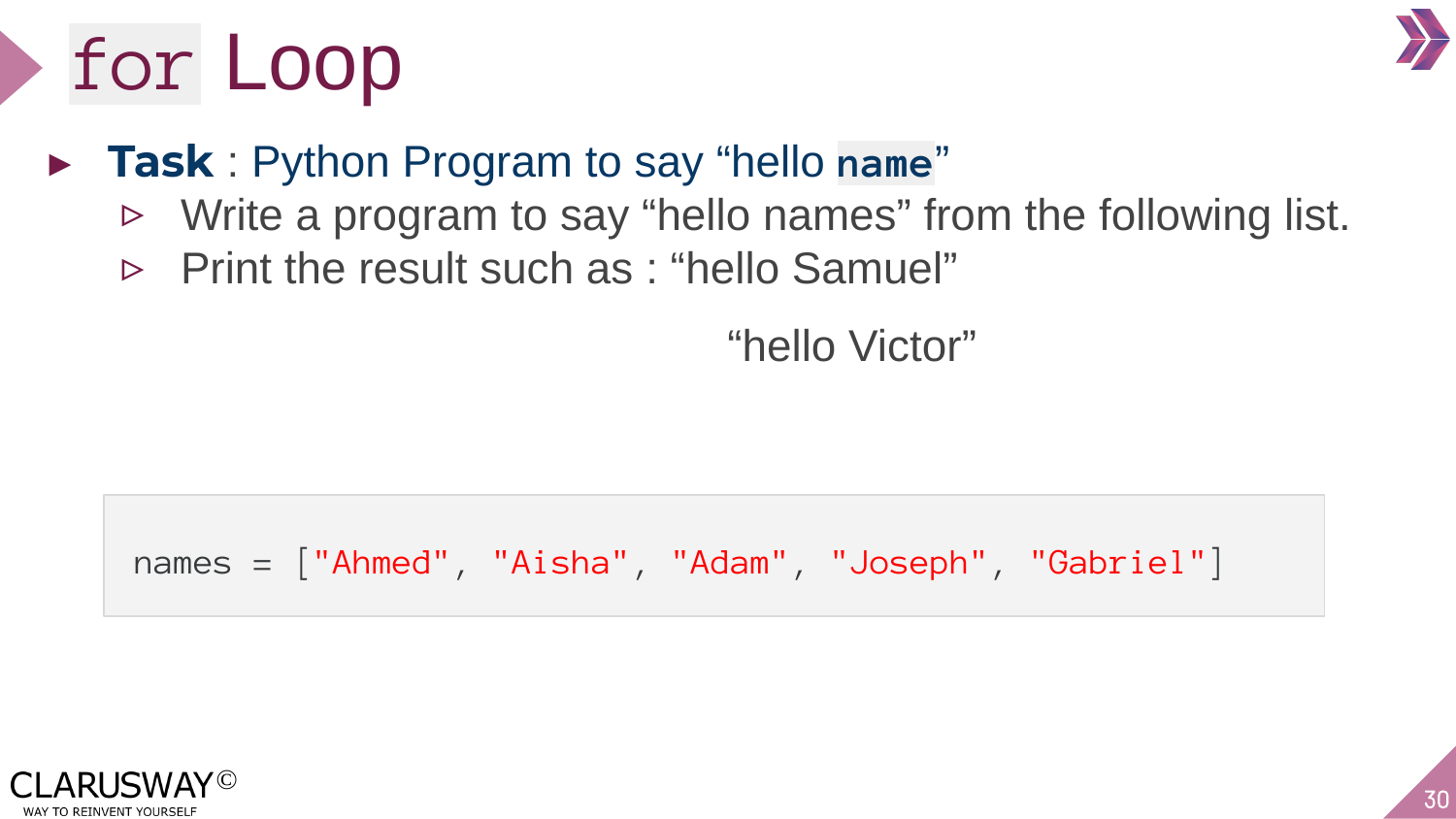

# for Loop
Task : Python Program to say “hello name”
Write a program to say “hello names” from the following list.
Print the result such as : “hello Samuel”
   “hello Victor”

names = ["Ahmed", "Aisha", "Adam", "Joseph", "Gabriel"]
30